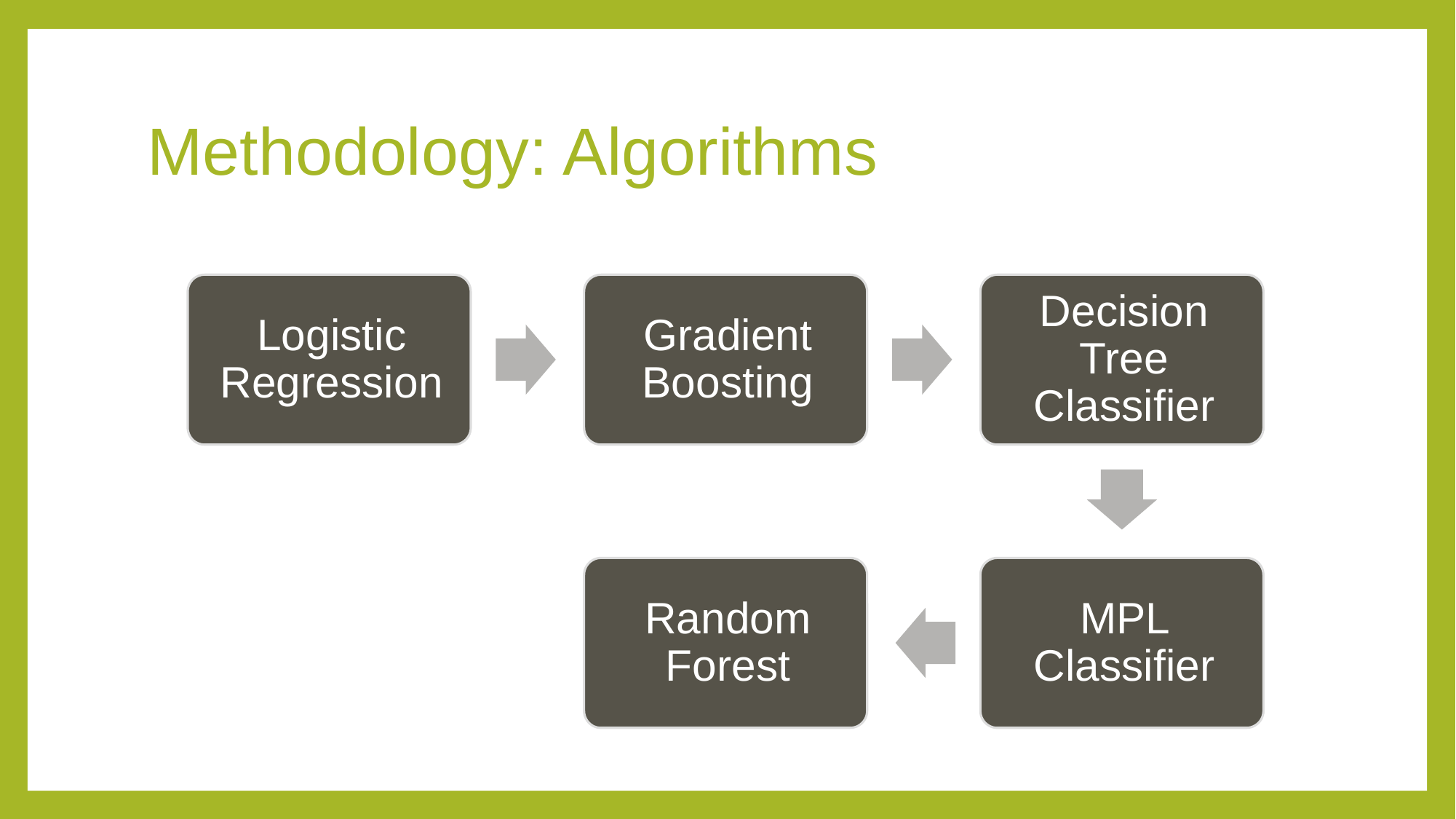

# Methodology: Algorithms
Logistic Regression

Gradient Boosting

Decision Tree Classifier

MPL Classifier

Random Forest